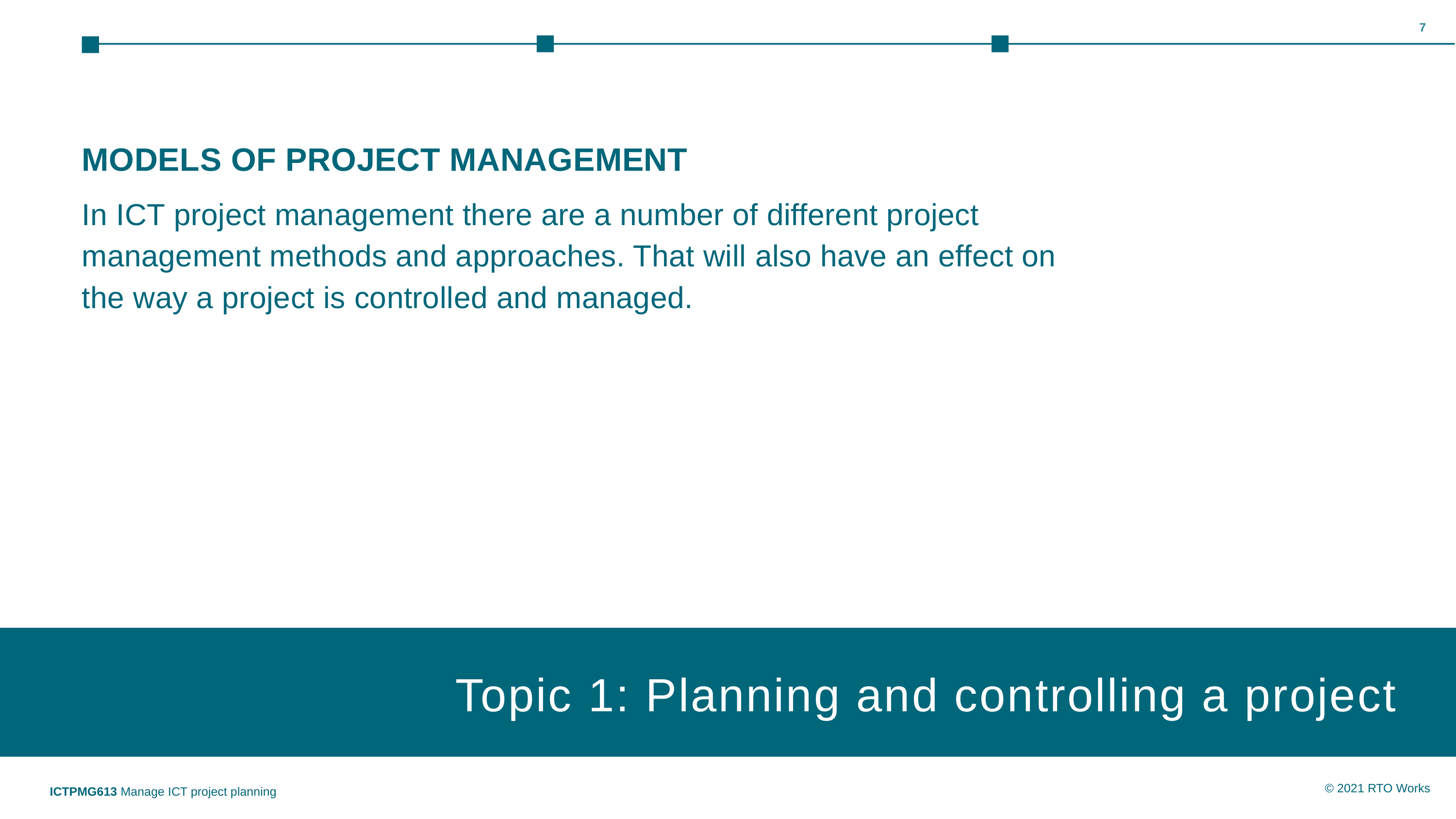

7

MODELS OF PROJECT MANAGEMENT
In ICT project management there are a number of different project management methods and approaches. That will also have an effect on the way a project is controlled and managed.

Topic 1: Planning and controlling a project
Topic 1: Insert topic title
ICTPMG613 Manage ICT project planning
© 2021 RTO Works